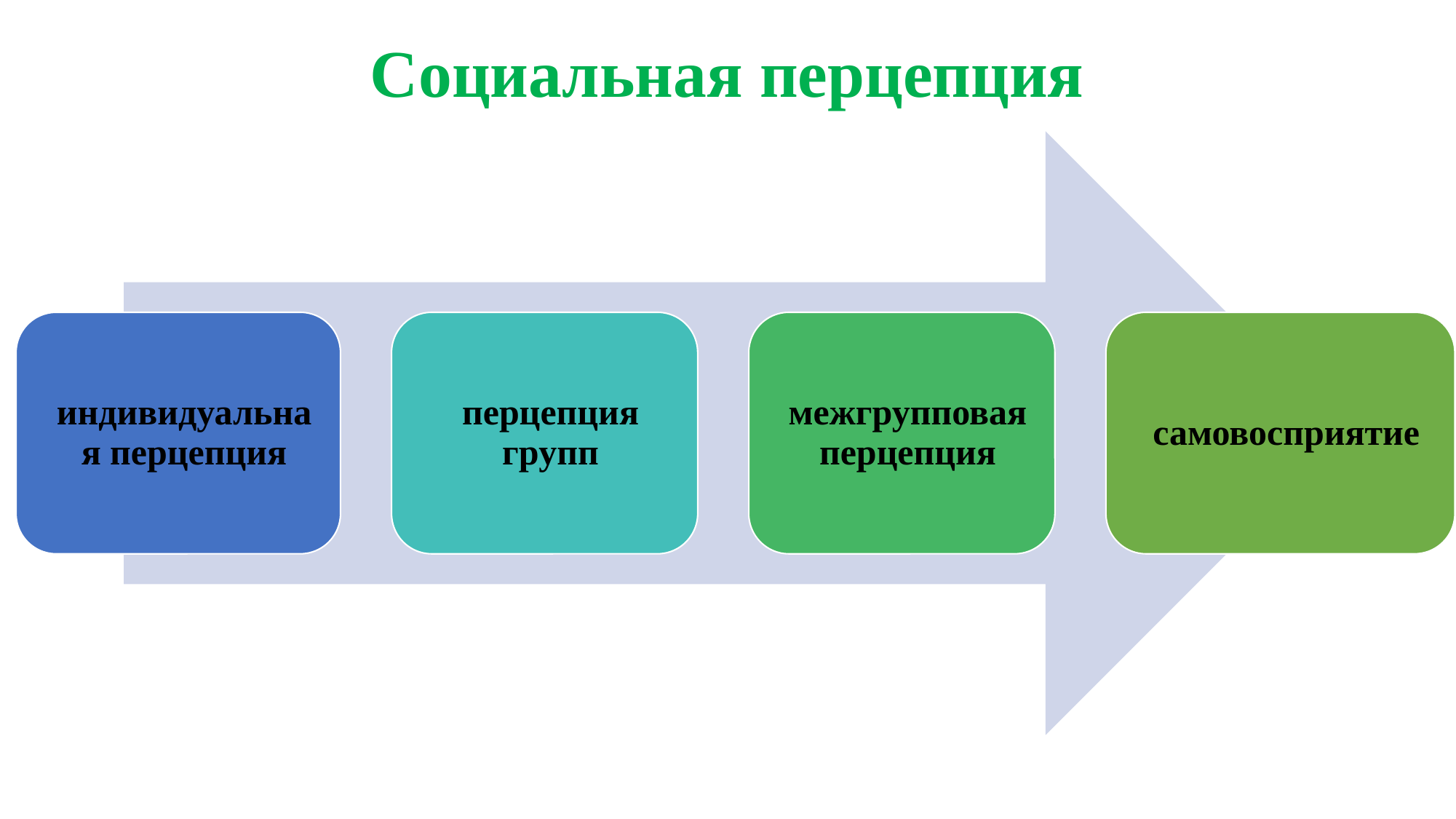

# Социальная перцепция
индивидуальная перцепция
перцепция групп
межгрупповая перцепция
самовосприятие